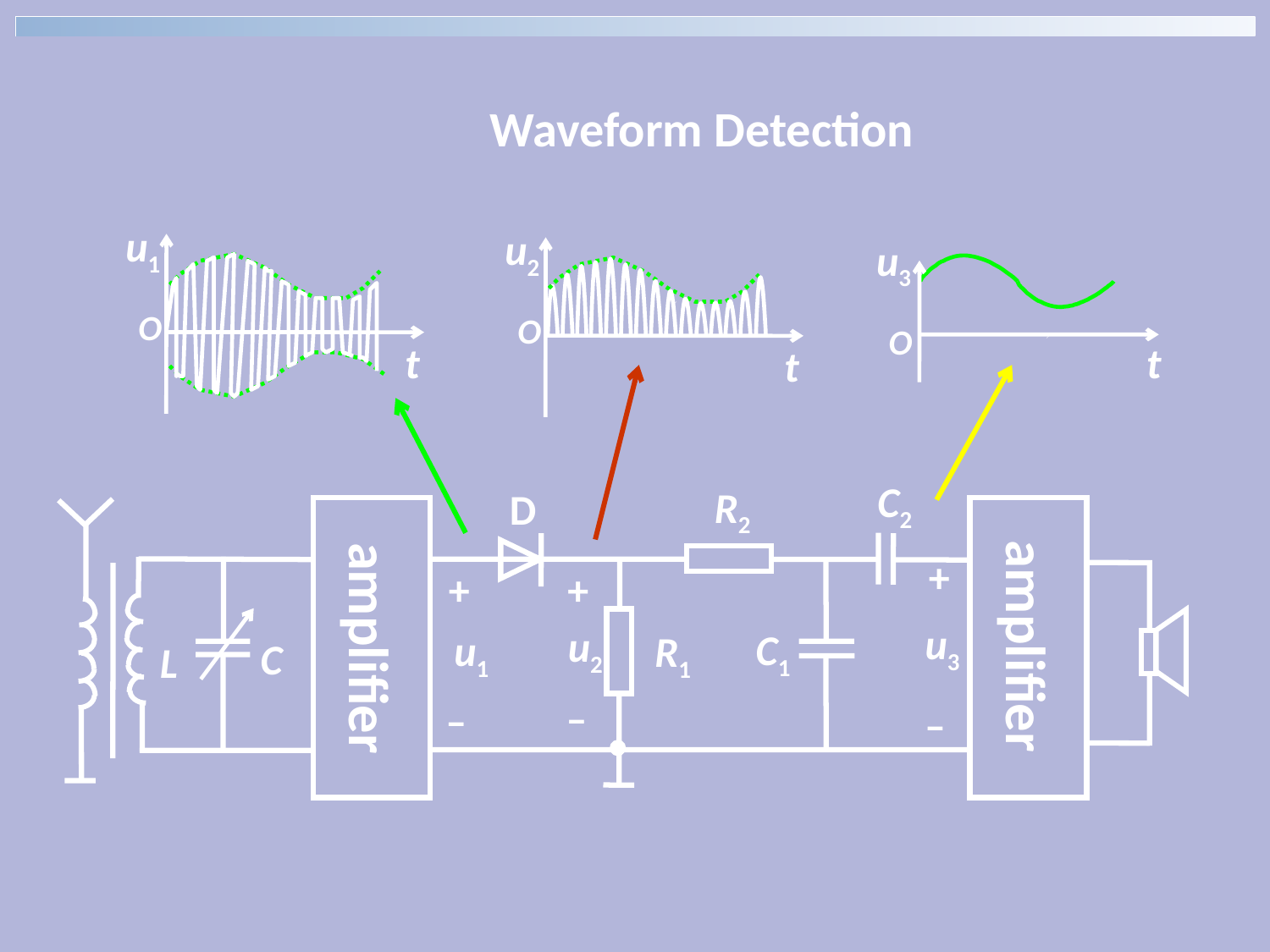

Waveform Detection
u1

O

t
u2

O

t
u3

O

t

C2
R2
D

+

+
+

u3
u2

C1
u1

R1

C

L

–

–
–

amplifier
amplifier